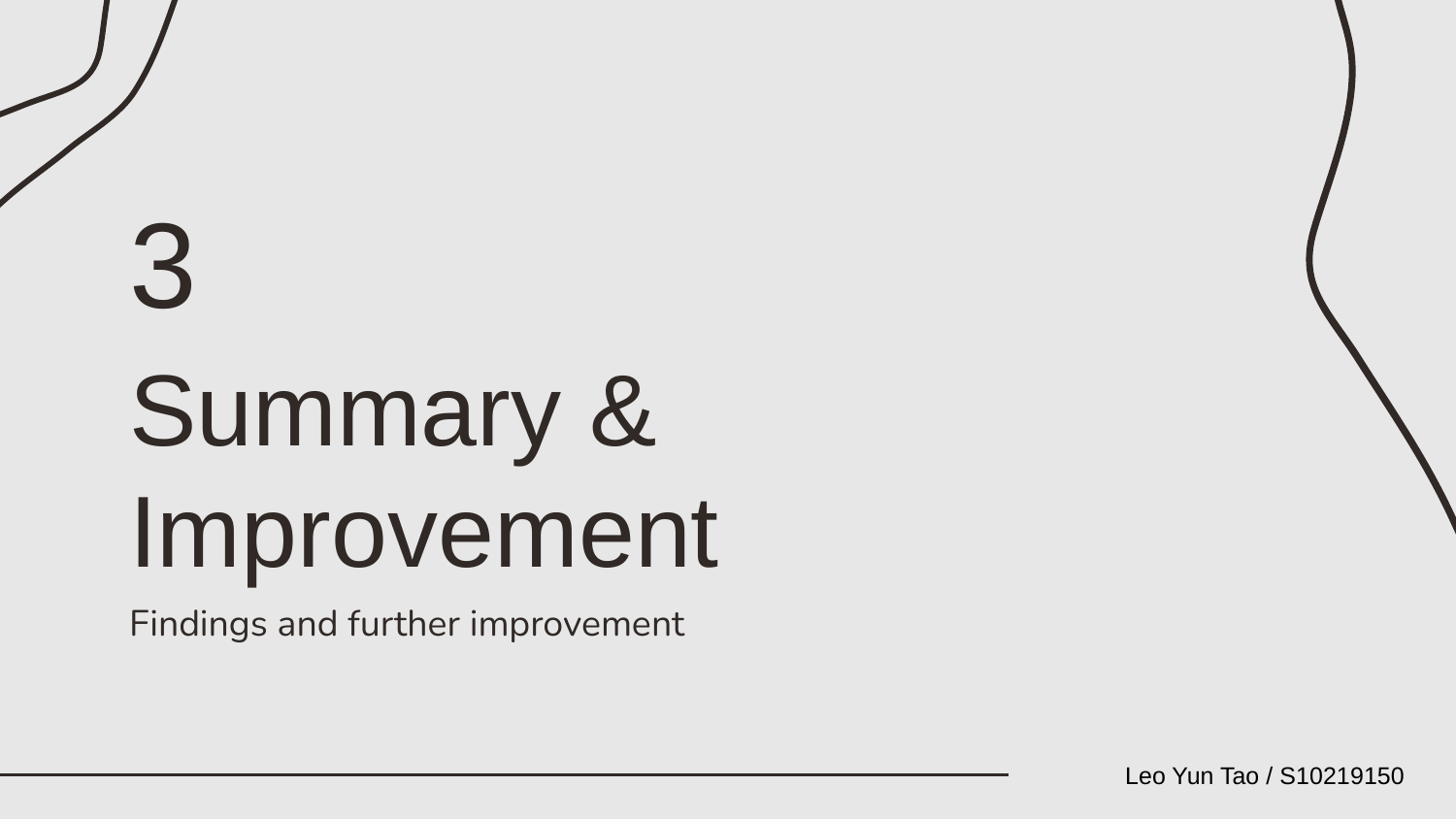

3
# Summary & Improvement
Findings and further improvement
Leo Yun Tao / S10219150